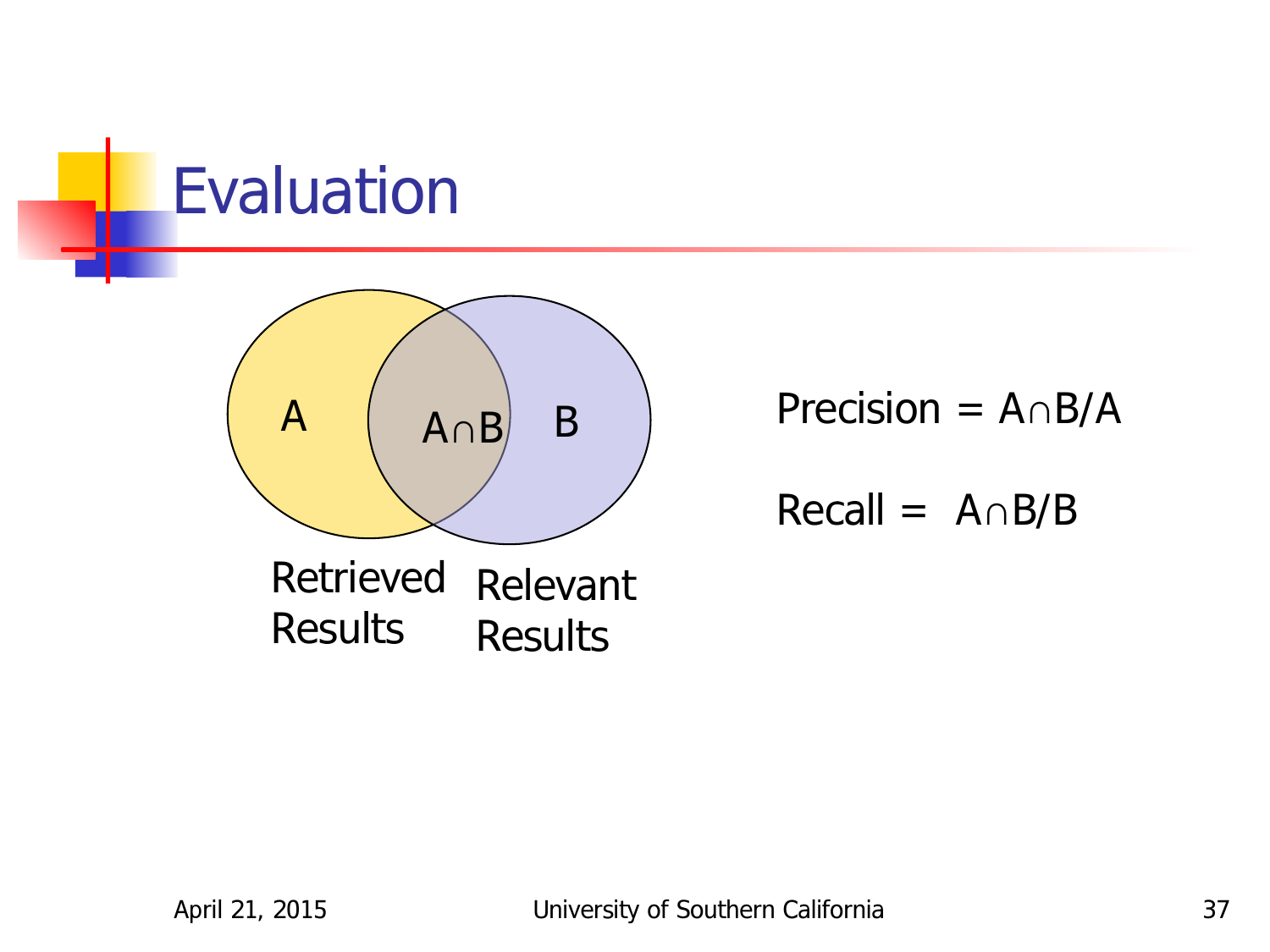

# Evaluation
A
            B
Relevant
Results

Precision = A∩B/A

Recall =  A∩B/B
 A∩B
Retrieved
Results

April 21, 2015
University of Southern California
37